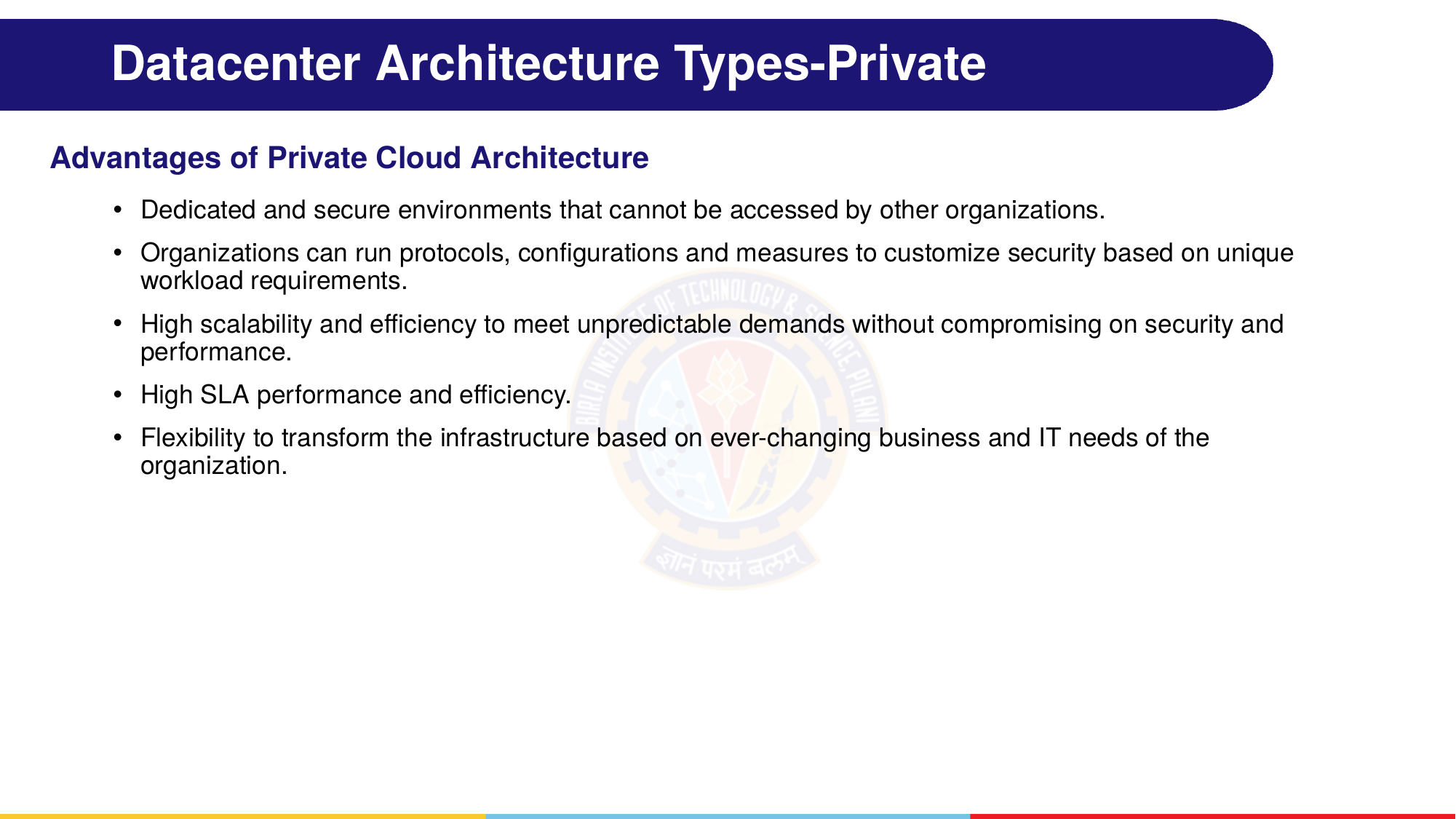

# Datacenter Architecture Types-Private
Advantages of Private Cloud Architecture

Dedicated and secure environments that cannot be accessed by other organizations.
Organizations can run protocols, configurations and measures to customize security based on unique workload requirements.
High scalability and efficiency to meet unpredictable demands without compromising on security and performance.
High SLA performance and efficiency.
Flexibility to transform the infrastructure based on ever-changing business and IT needs of the organization.